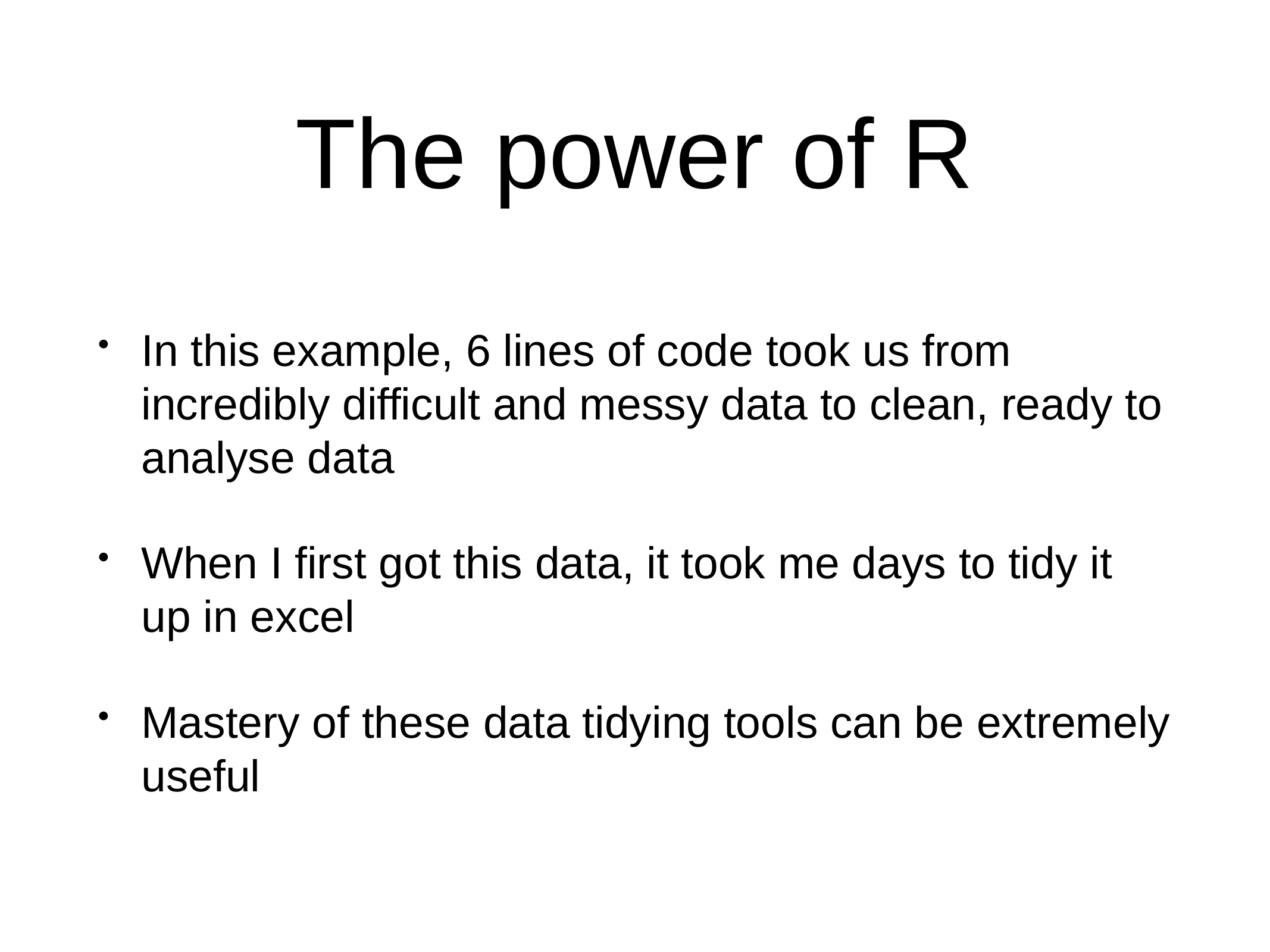

# The power of R
In this example, 6 lines of code took us from incredibly difficult and messy data to clean, ready to analyse data
When I first got this data, it took me days to tidy it up in excel
Mastery of these data tidying tools can be extremely useful